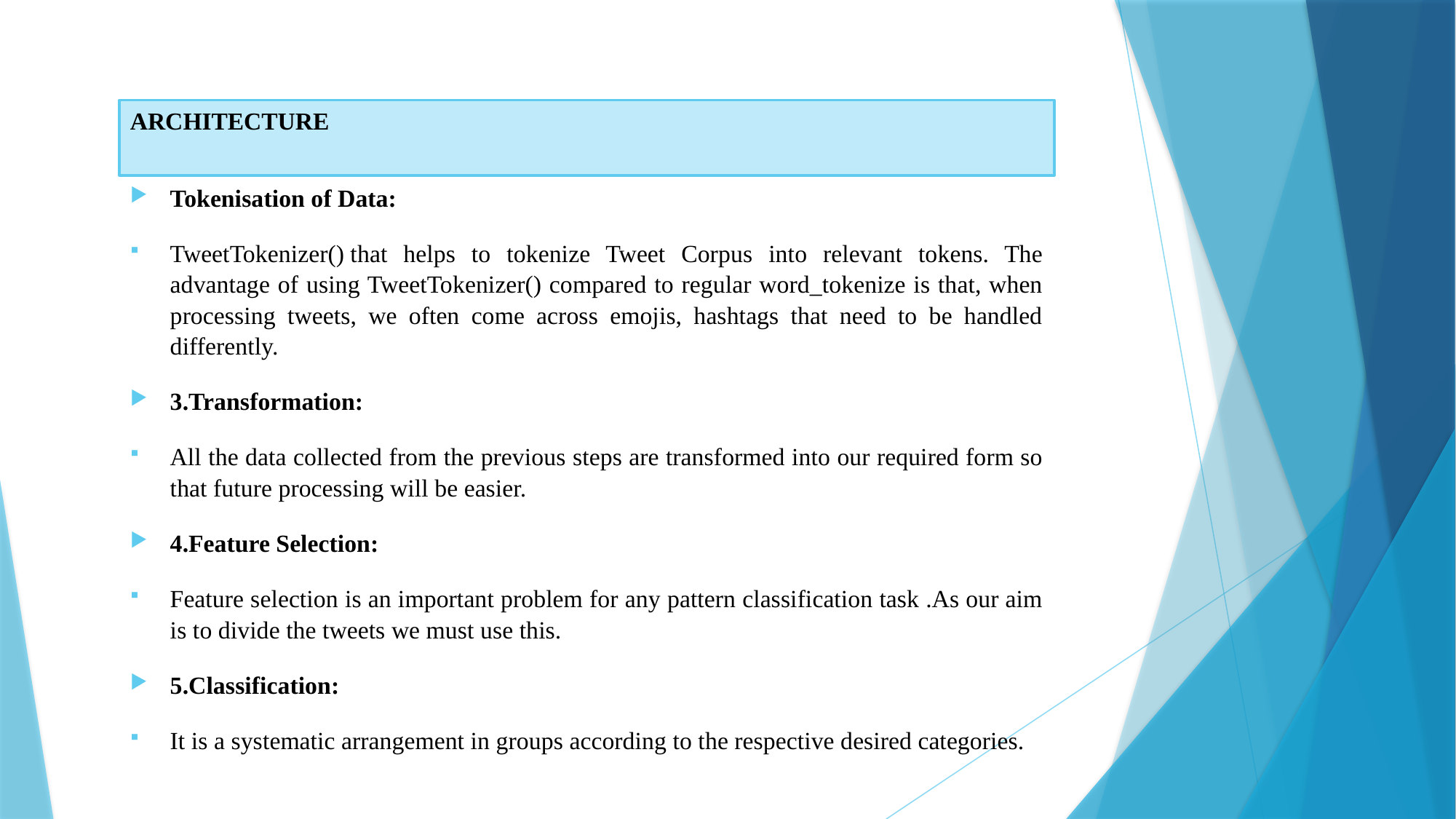

# ARCHITECTURE
Tokenisation of Data:
TweetTokenizer() that helps to tokenize Tweet Corpus into relevant tokens. The advantage of using TweetTokenizer() compared to regular word_tokenize is that, when processing tweets, we often come across emojis, hashtags that need to be handled differently.
3.Transformation:
All the data collected from the previous steps are transformed into our required form so that future processing will be easier.
4.Feature Selection:
Feature selection is an important problem for any pattern classification task .As our aim is to divide the tweets we must use this.
5.Classification:
It is a systematic arrangement in groups according to the respective desired categories.